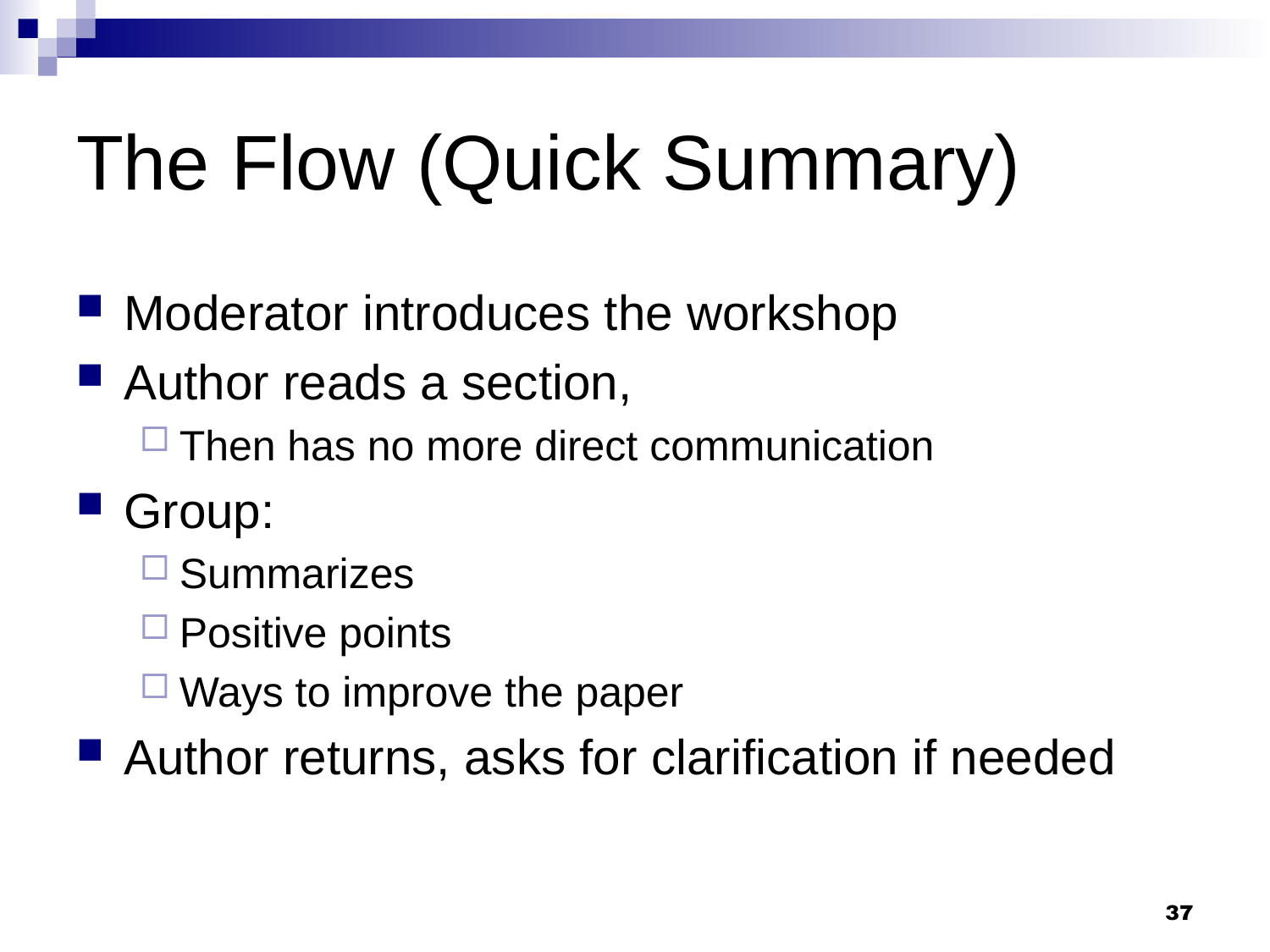

# The Flow (Quick Summary)
Moderator introduces the workshop
Author reads a section,
Then has no more direct communication
Group:
Summarizes
Positive points
Ways to improve the paper
Author returns, asks for clarification if needed
37